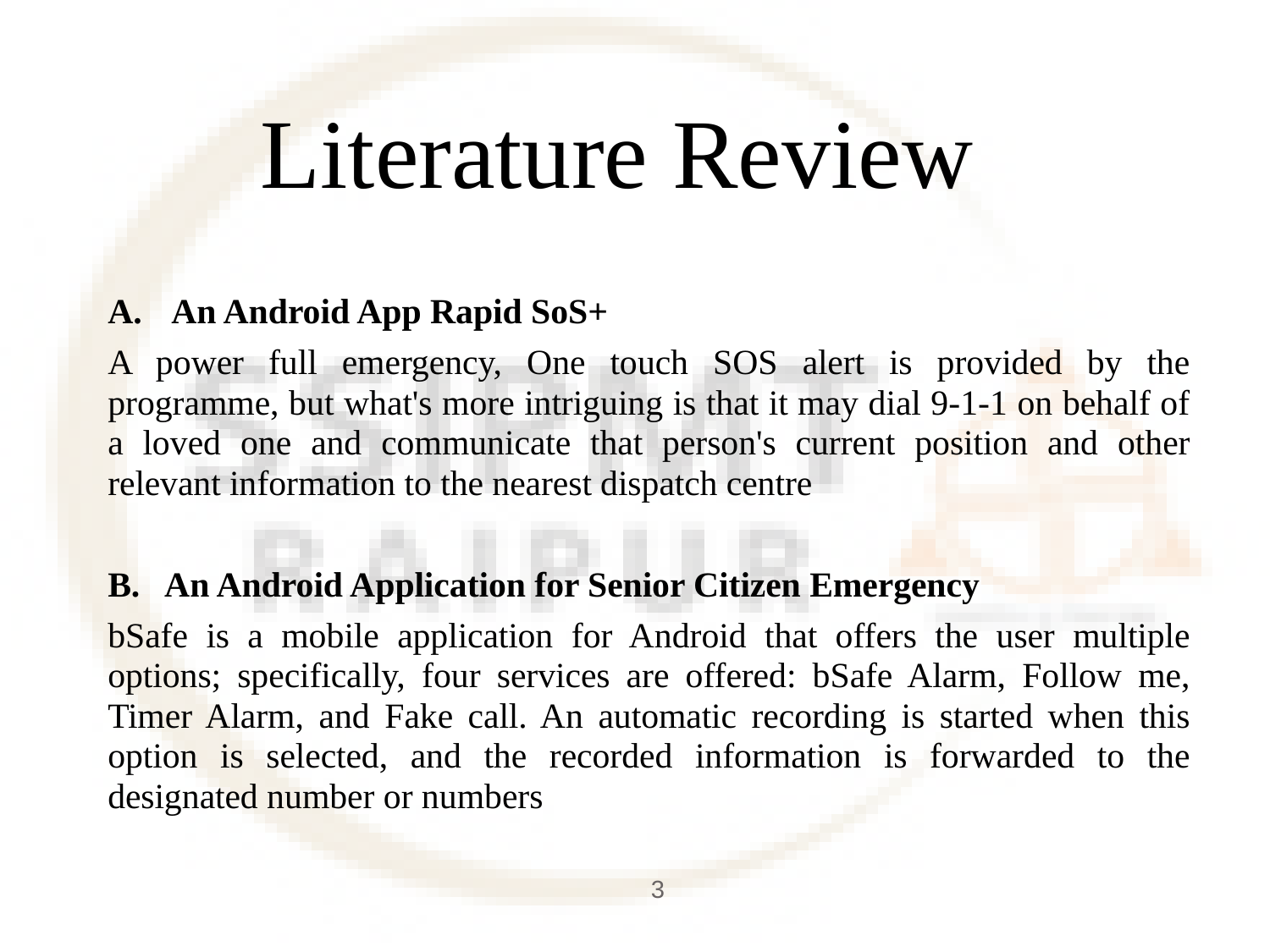

# Literature Review
An Android App Rapid SoS+
A power full emergency, One touch SOS alert is provided by the programme, but what's more intriguing is that it may dial 9-1-1 on behalf of a loved one and communicate that person's current position and other relevant information to the nearest dispatch centre

B.   An Android Application for Senior Citizen Emergency
bSafe is a mobile application for Android that offers the user multiple options; specifically, four services are offered: bSafe Alarm, Follow me, Timer Alarm, and Fake call. An automatic recording is started when this option is selected, and the recorded information is forwarded to the designated number or numbers
3